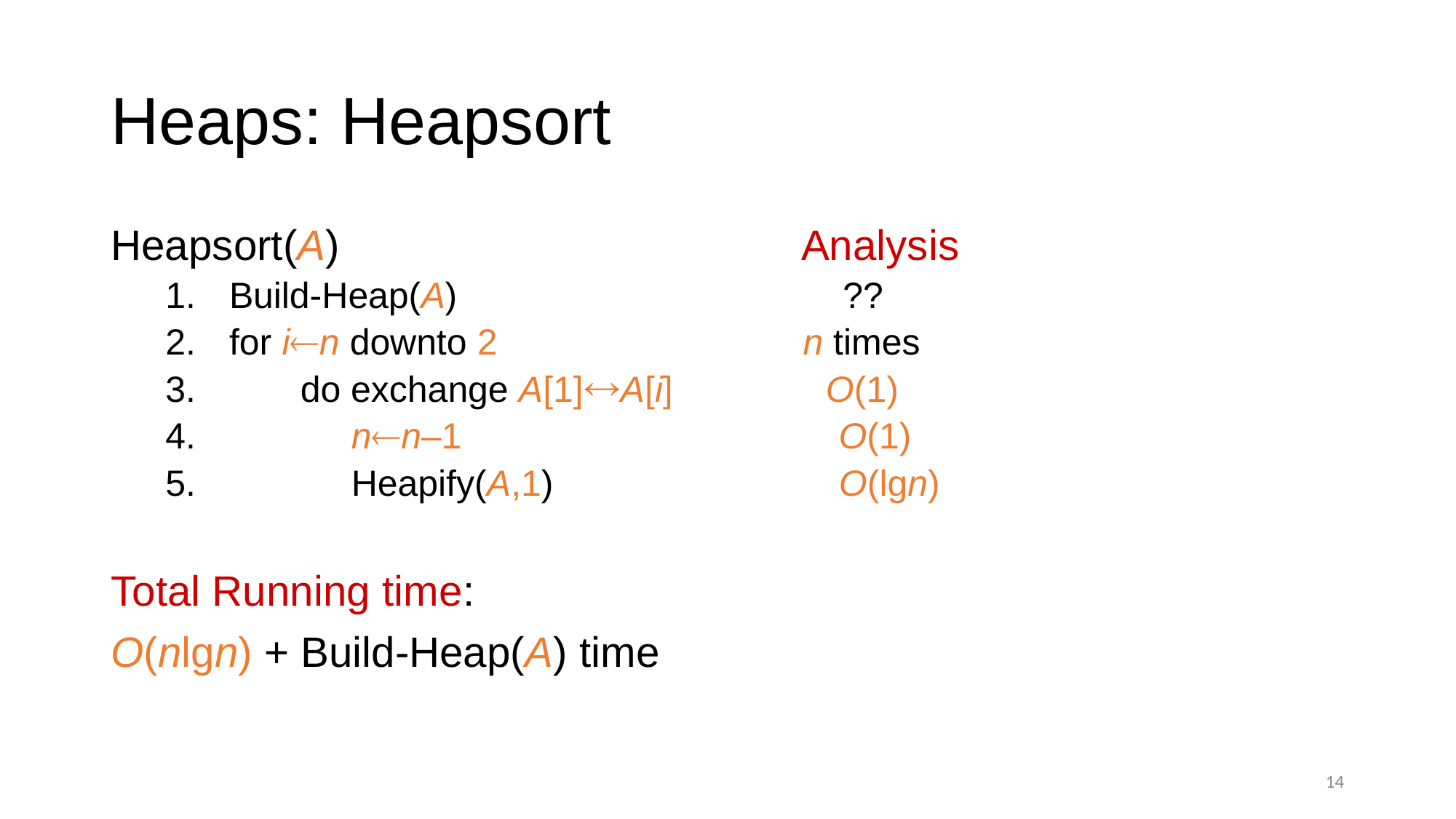

# Heaps: Heapsort
Heapsort(A)                                       Analysis
Build-Heap(A)                                      ??
for i←n downto 2                              n times
       do exchange A[1]↔A[i]               O(1)
            n←n–1                                     O(1)
            Heapify(A,1)                            O(lgn)

Total Running time:
O(nlgn) + Build-Heap(A) time
14